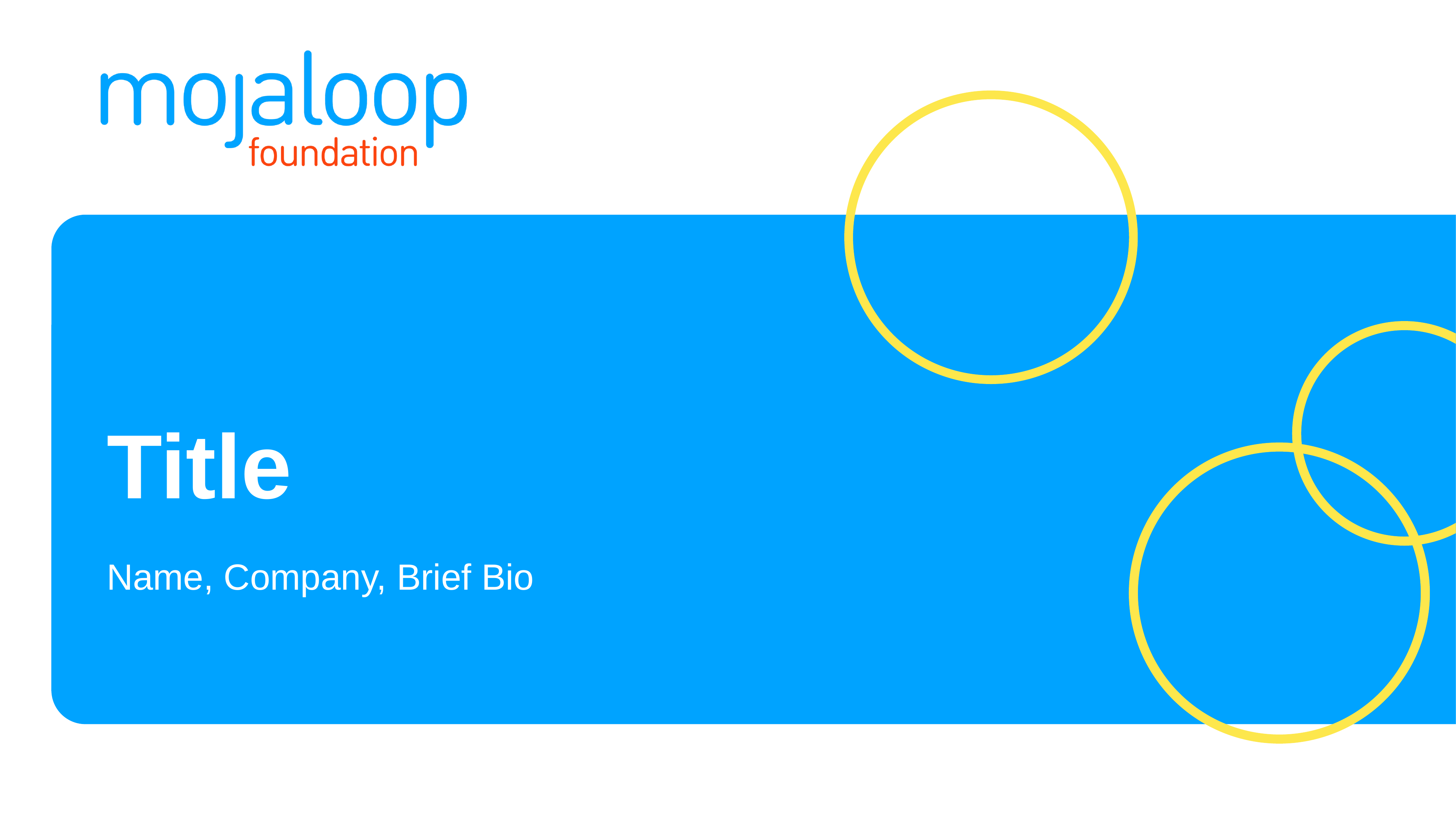

# Title
Name, Company, Brief Bio

1